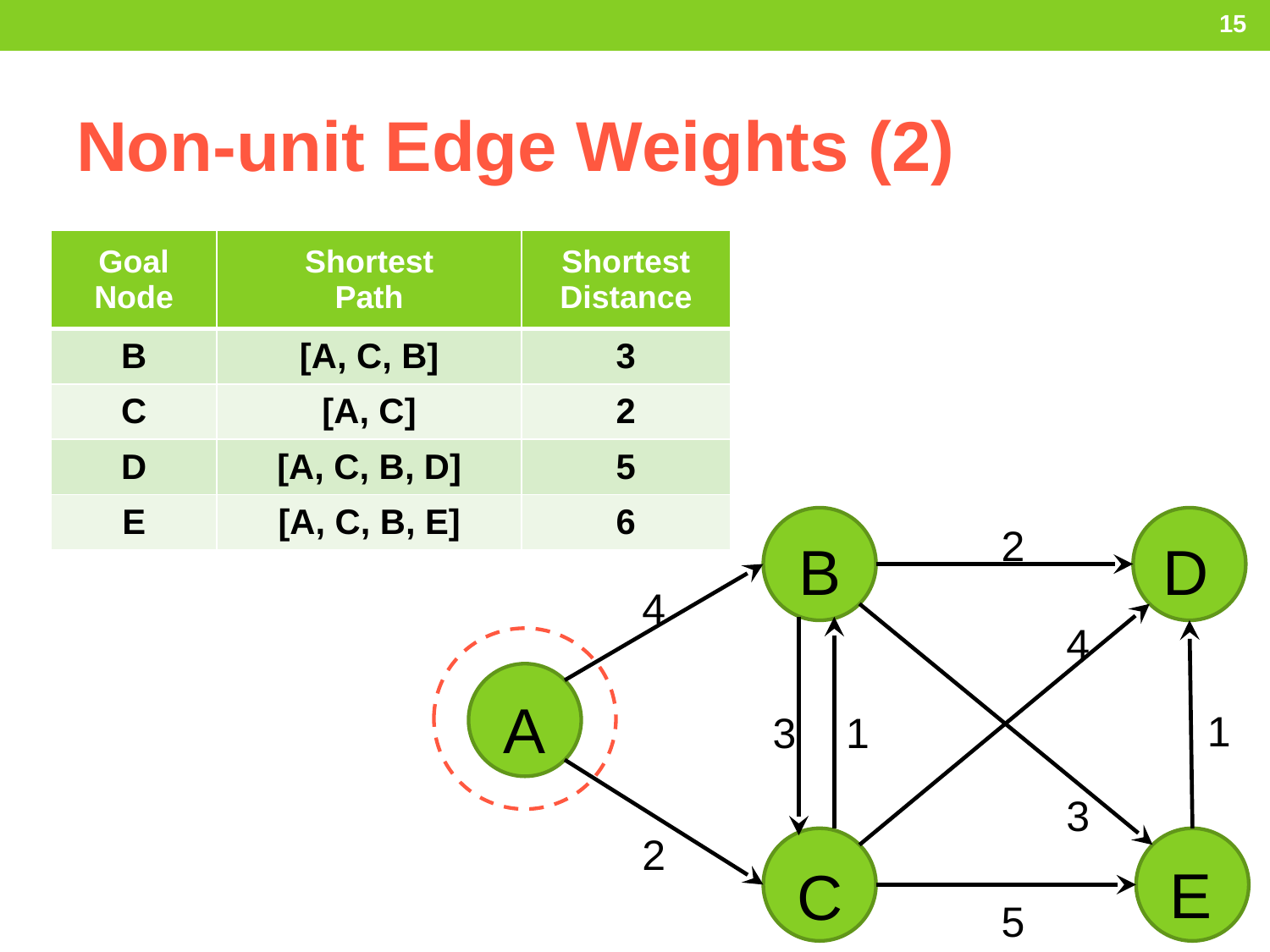

15
# Non-unit Edge Weights (2)
| Goal Node | Shortest Path | Shortest Distance |
| --- | --- | --- |
| B | [A, C, B] | 3 |
| C | [A, C] | 2 |
| D | [A, C, B, D] | 5 |
| E | [A, C, B, E] | 6 |

B

D
2
4
3
4
1
3
1

A
2

C

E
5